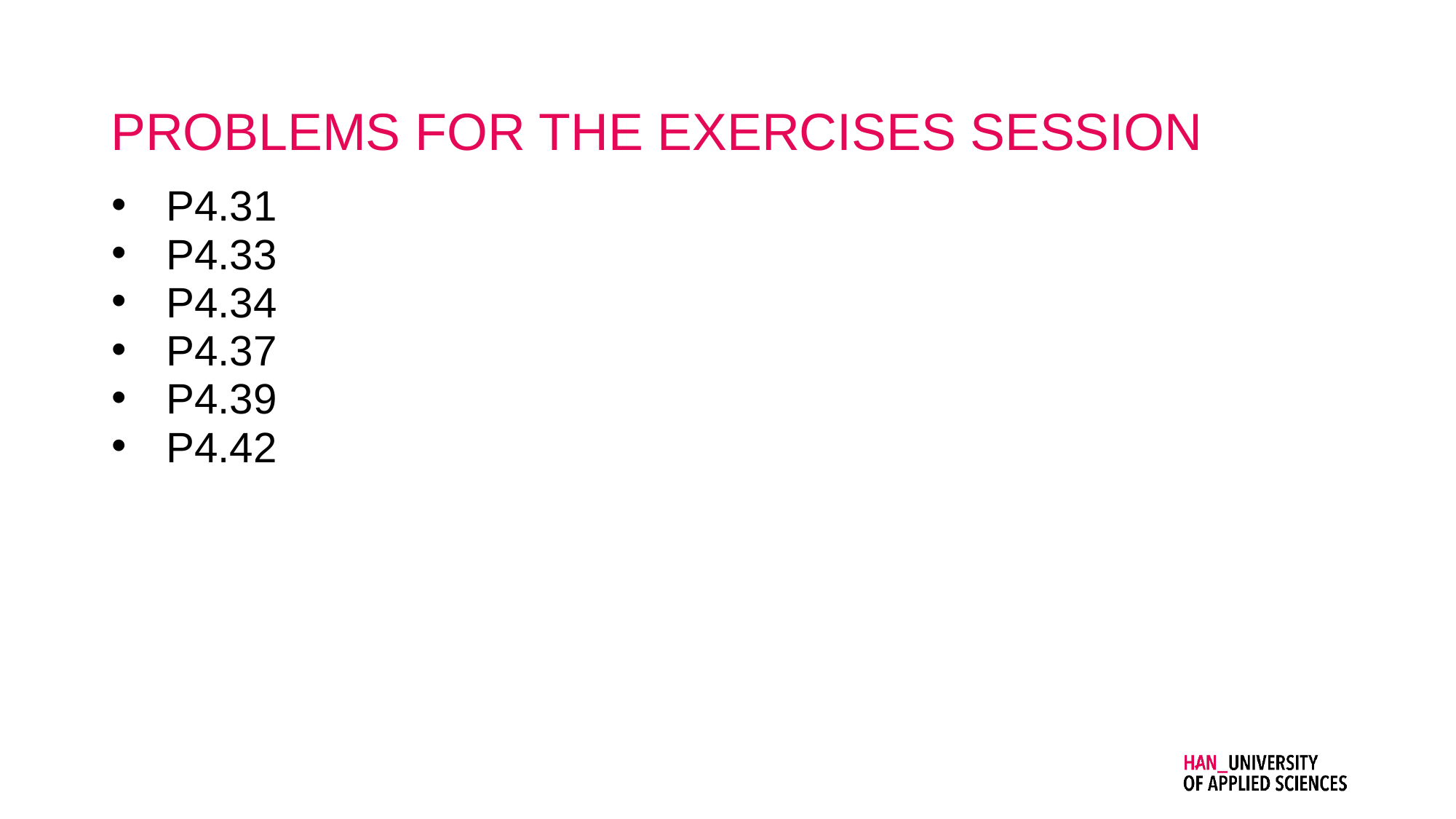

# problems for the exercises session
P4.31
P4.33
P4.34
P4.37
P4.39
P4.42